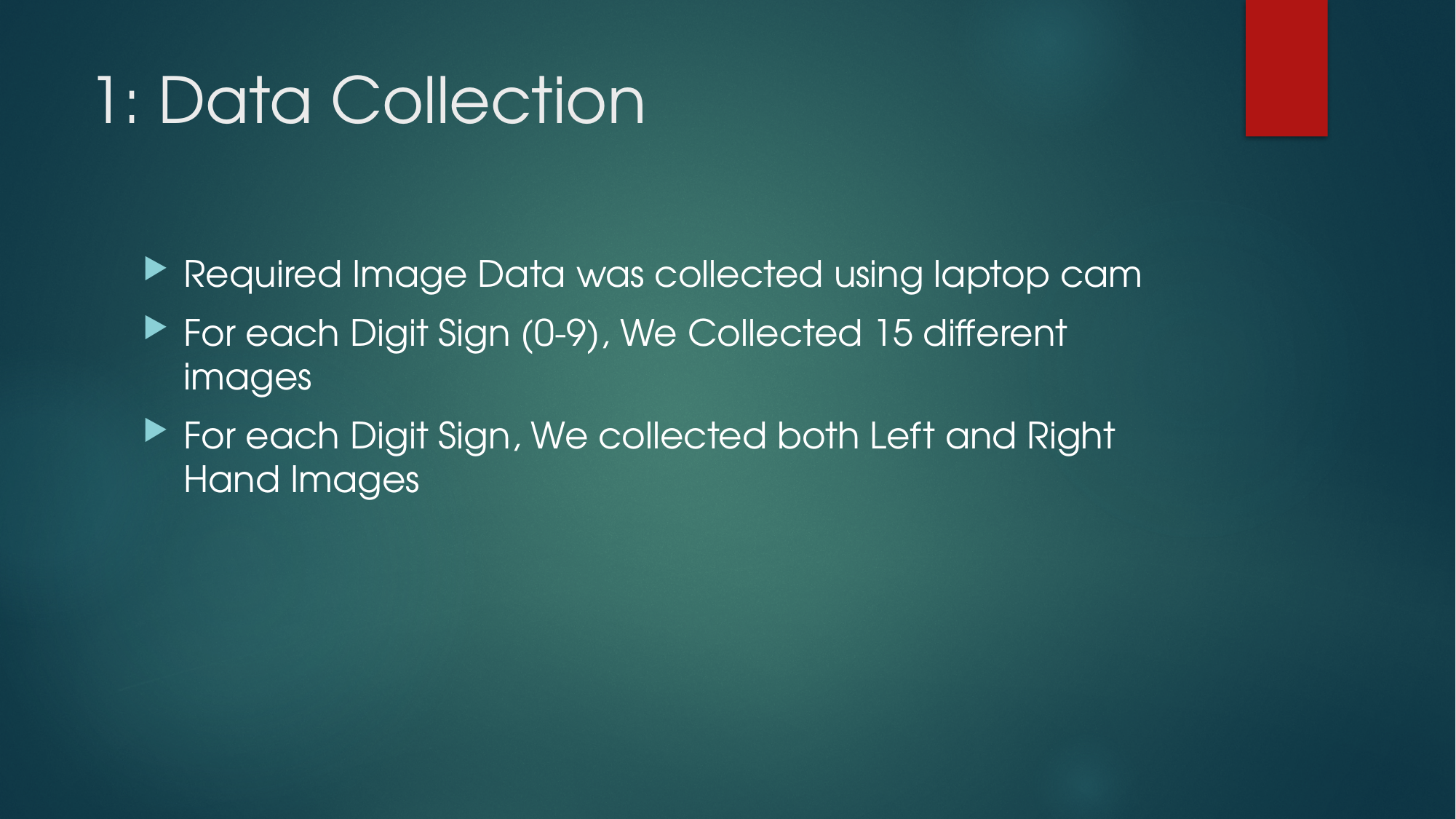

# 1: Data Collection
Required Image Data was collected using laptop cam
For each Digit Sign (0-9), We Collected 15 different images
For each Digit Sign, We collected both Left and Right Hand Images